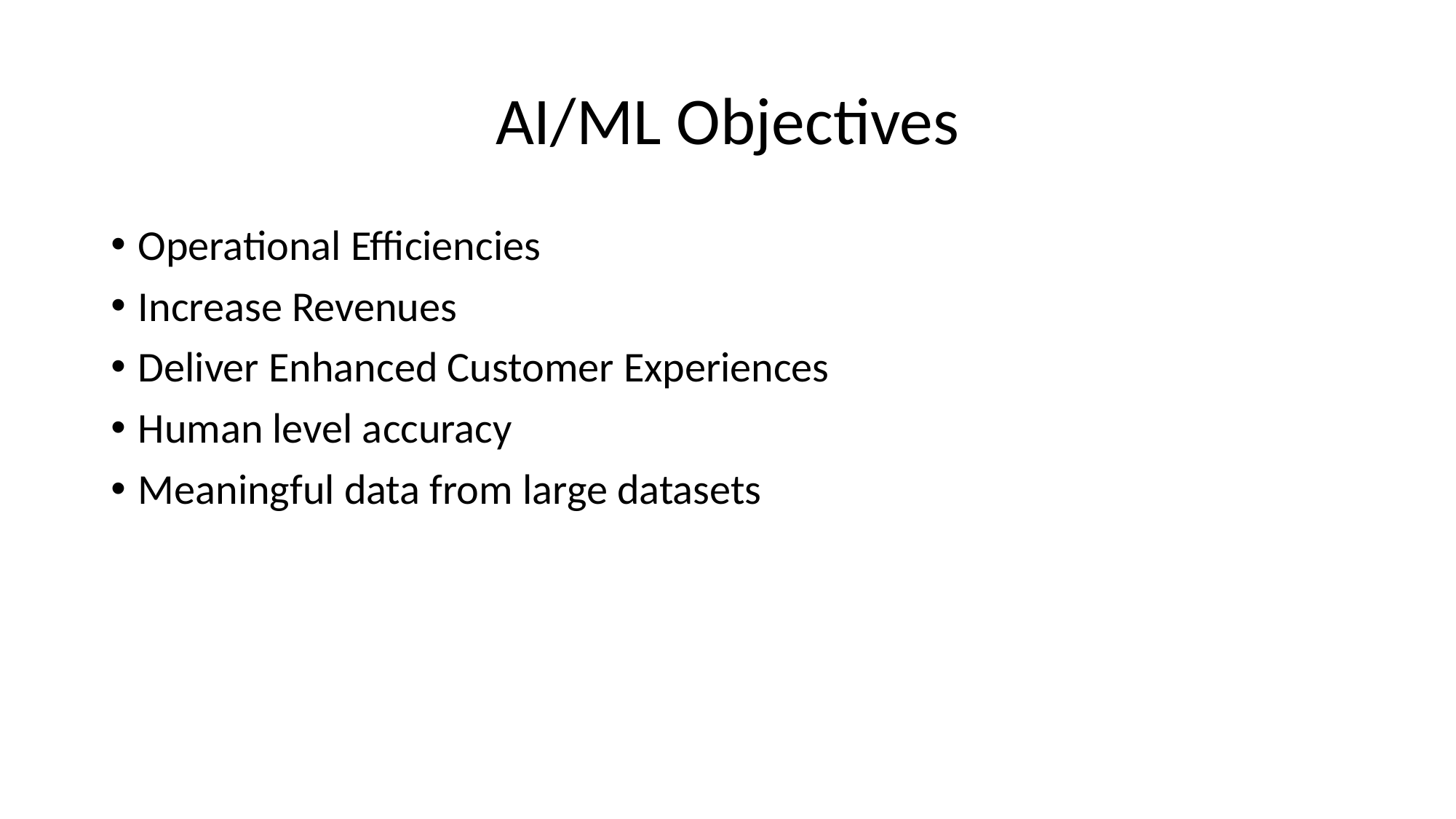

# AI/ML Objectives
Operational Efficiencies
Increase Revenues
Deliver Enhanced Customer Experiences
Human level accuracy
Meaningful data from large datasets